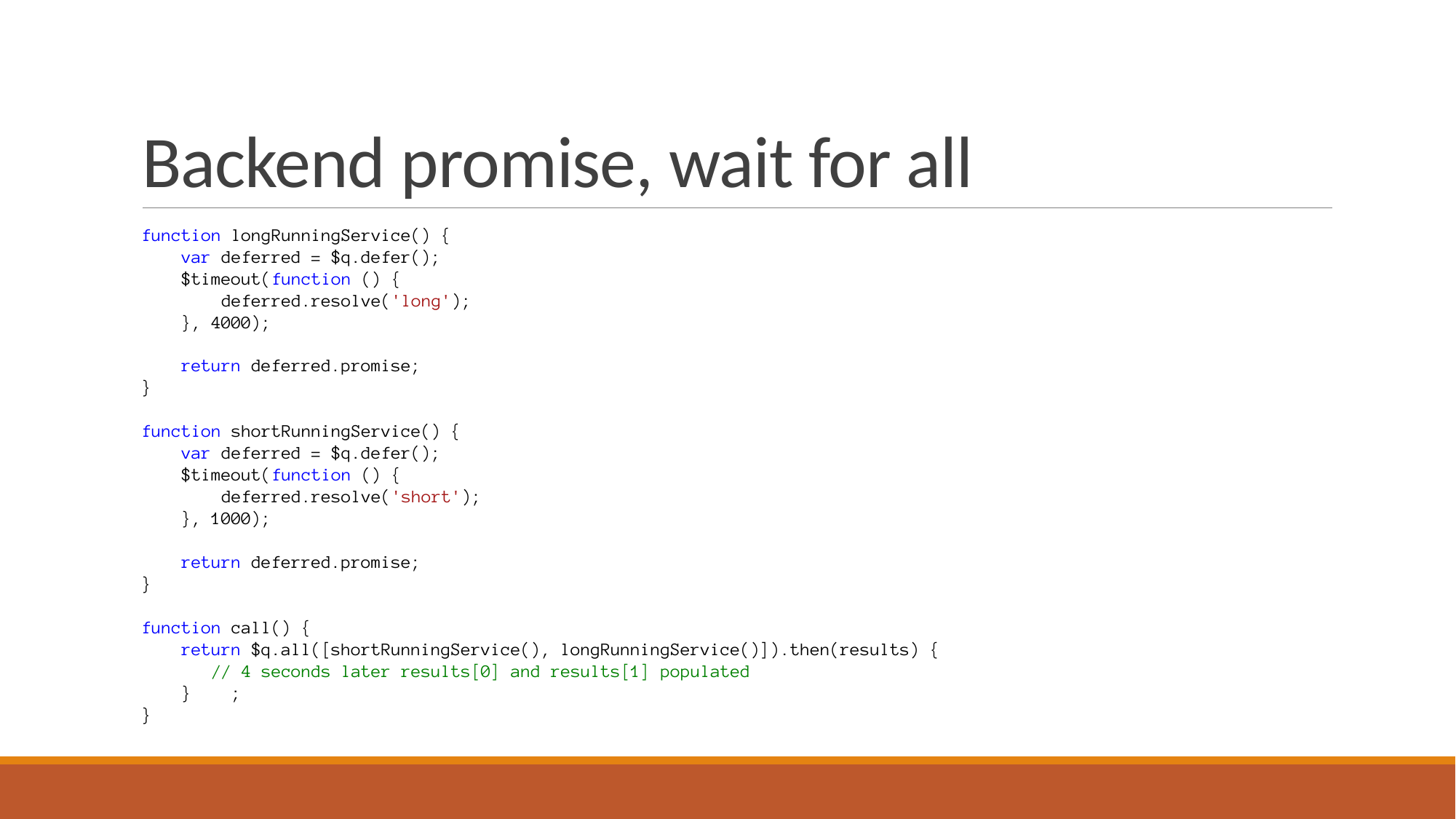

# Backend promise, wait for all
function longRunningService() {
    var deferred = $q.defer();
    $timeout(function () {
        deferred.resolve('long');
    }, 4000);

    return deferred.promise;
}

function shortRunningService() {
    var deferred = $q.defer();
    $timeout(function () {
        deferred.resolve('short');
    }, 1000);

    return deferred.promise;
}

function call() {
    return $q.all([shortRunningService(), longRunningService()]).then(results) {
       // 4 seconds later results[0] and results[1] populated
    }    ;
}